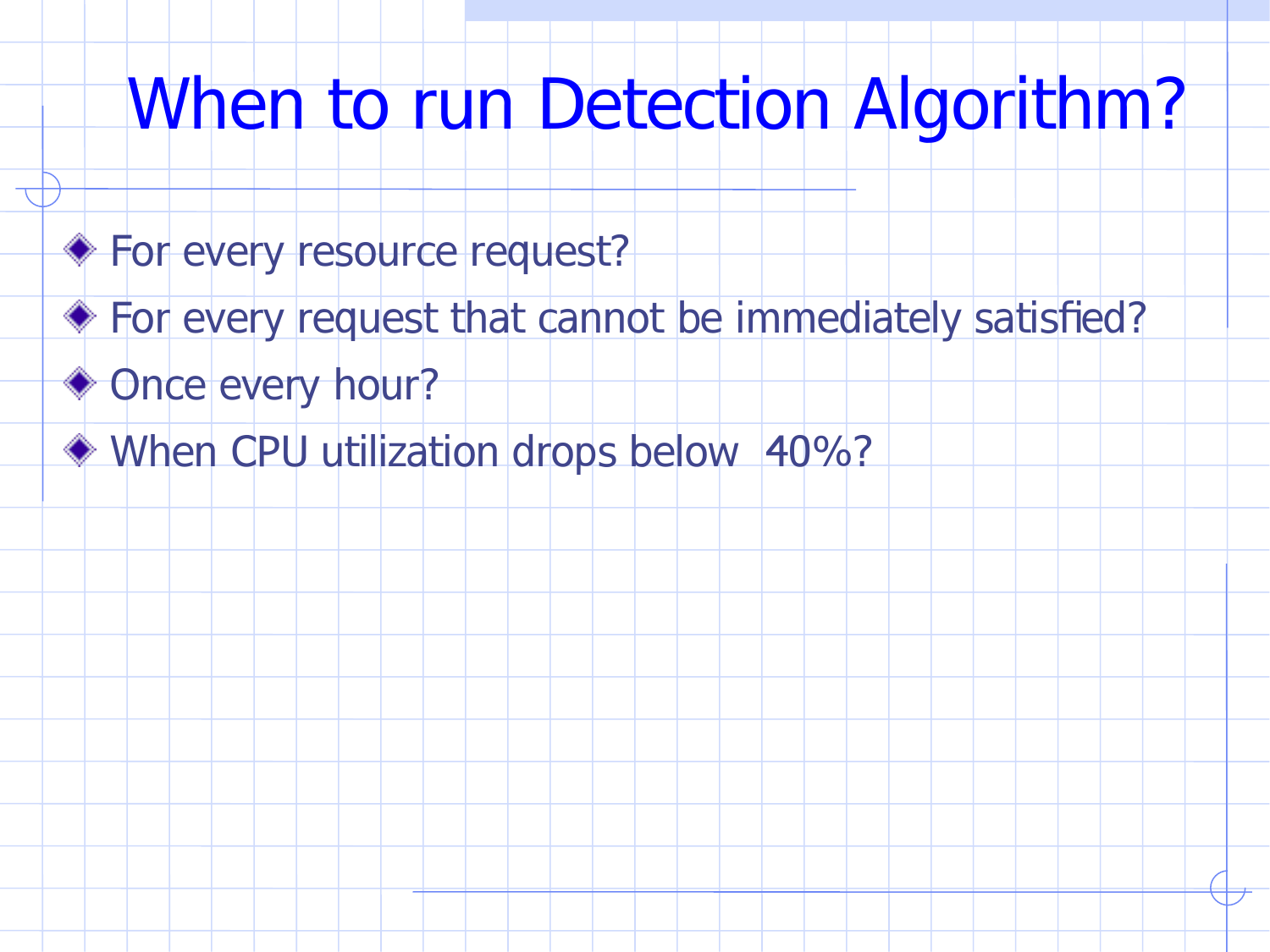

# When to run Detection Algorithm?
For every resource request?
For every request that cannot be immediately satisfied?
Once every hour?
When CPU utilization drops below  40%?